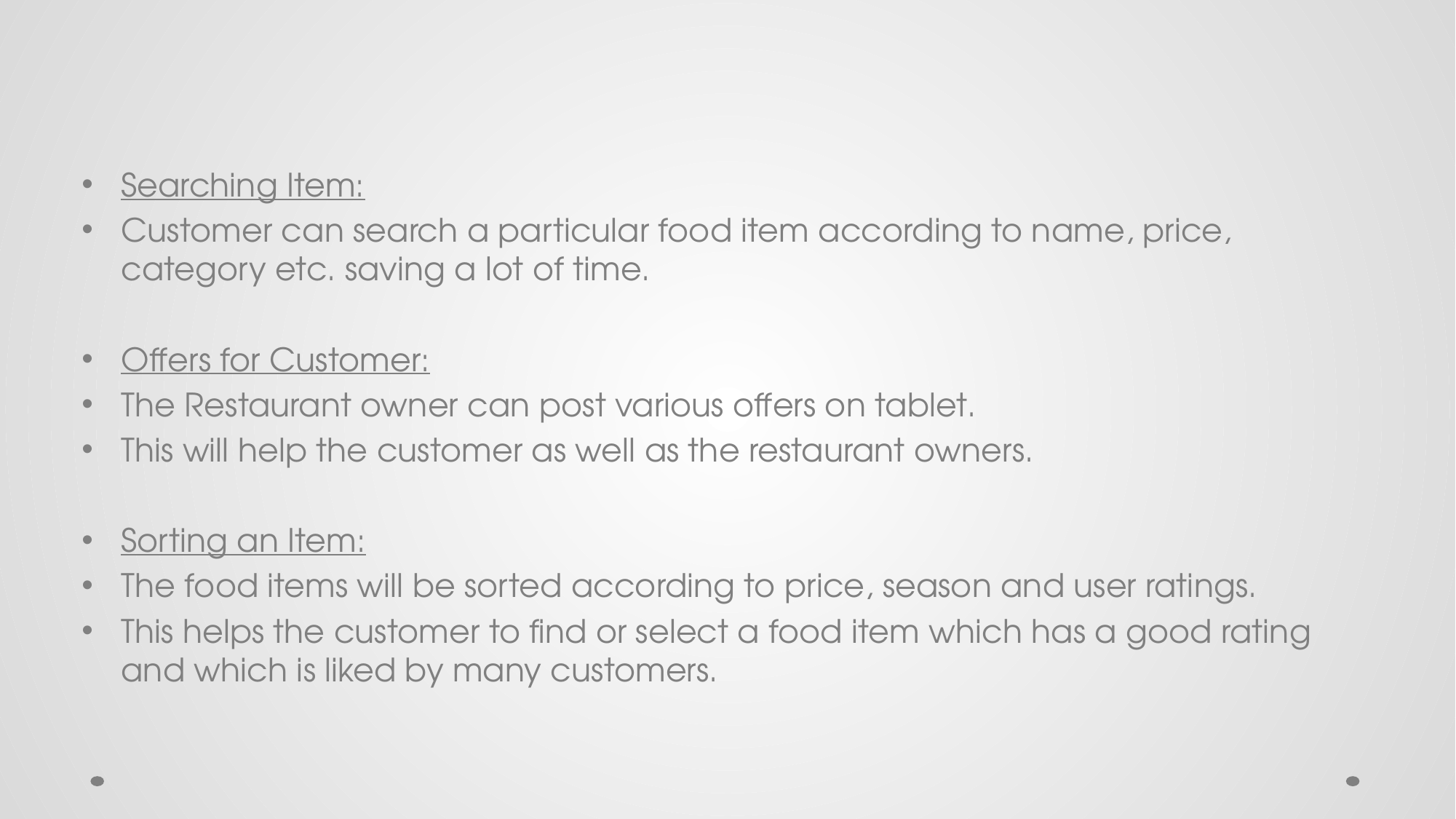

Searching Item:
Customer can search a particular food item according to name, price, category etc. saving a lot of time.

Offers for Customer:
The Restaurant owner can post various offers on tablet.
This will help the customer as well as the restaurant owners.

Sorting an Item:
The food items will be sorted according to price, season and user ratings.
This helps the customer to find or select a food item which has a good rating and which is liked by many customers.